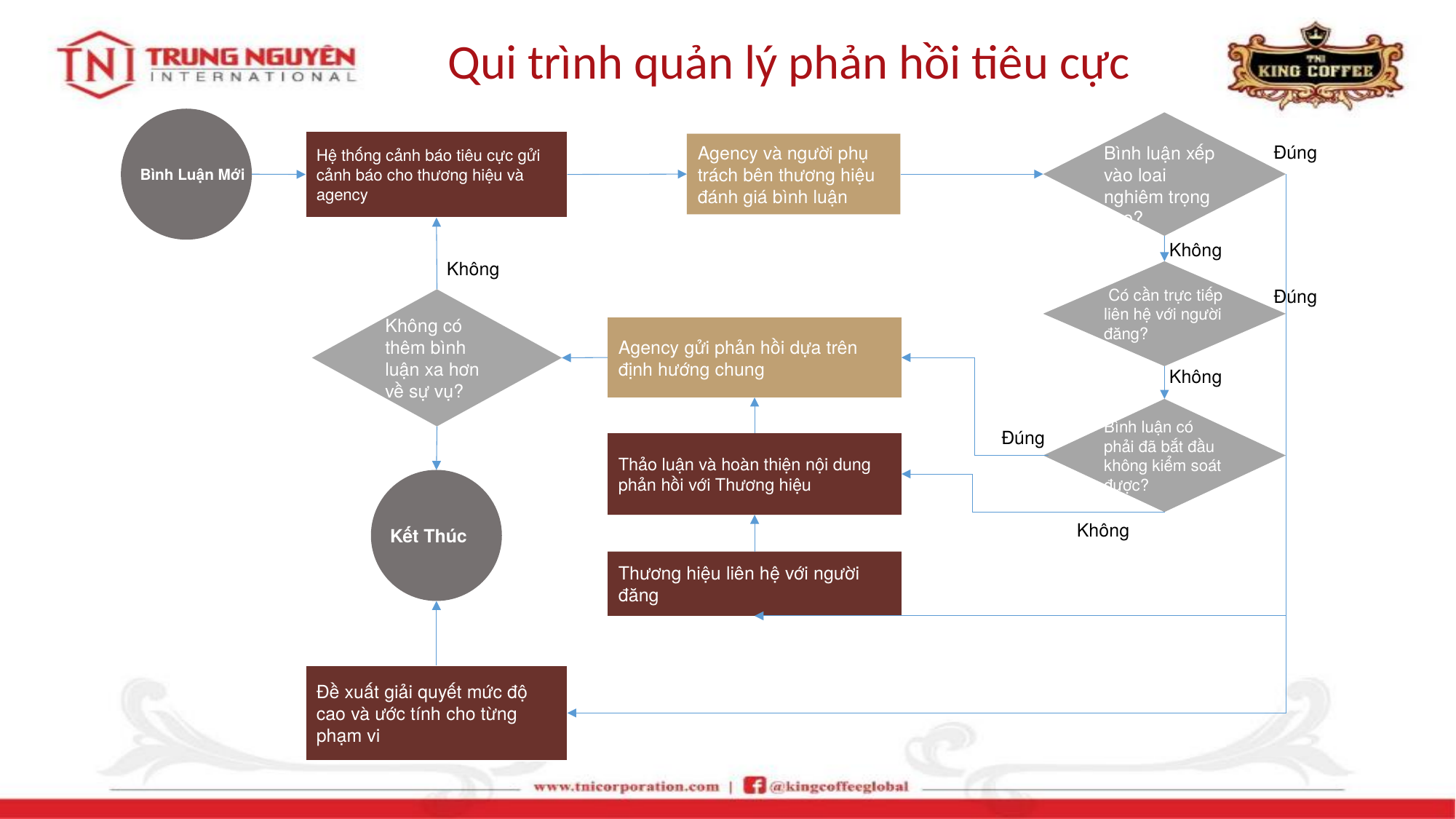

Qui trình quản lý phản hồi tiêu cực
Bình Luận Mới

Bình luận xếp vào loai  nghiêm trọng cao?
Hệ thống cảnh báo tiêu cực gửi cảnh báo cho thương hiệu và agency
Agency và người phụ trách bên thương hiệu đánh giá bình luận
Đúng
Không
Không
 Có cần trực tiếp liên hệ với người đăng?
Đúng
Không có thêm bình luận xa hơn về sự vụ?
Agency gửi phản hồi dựa trên định hướng chung
Không
Bình luận có phải đã bắt đầu không kiểm soát được?
Đúng
Thảo luận và hoàn thiện nội dung phản hồi với Thương hiệu
Kết Thúc
Không
Thương hiệu liên hệ với người đăng
Đề xuất giải quyết mức độ cao và ước tính cho từng phạm vi